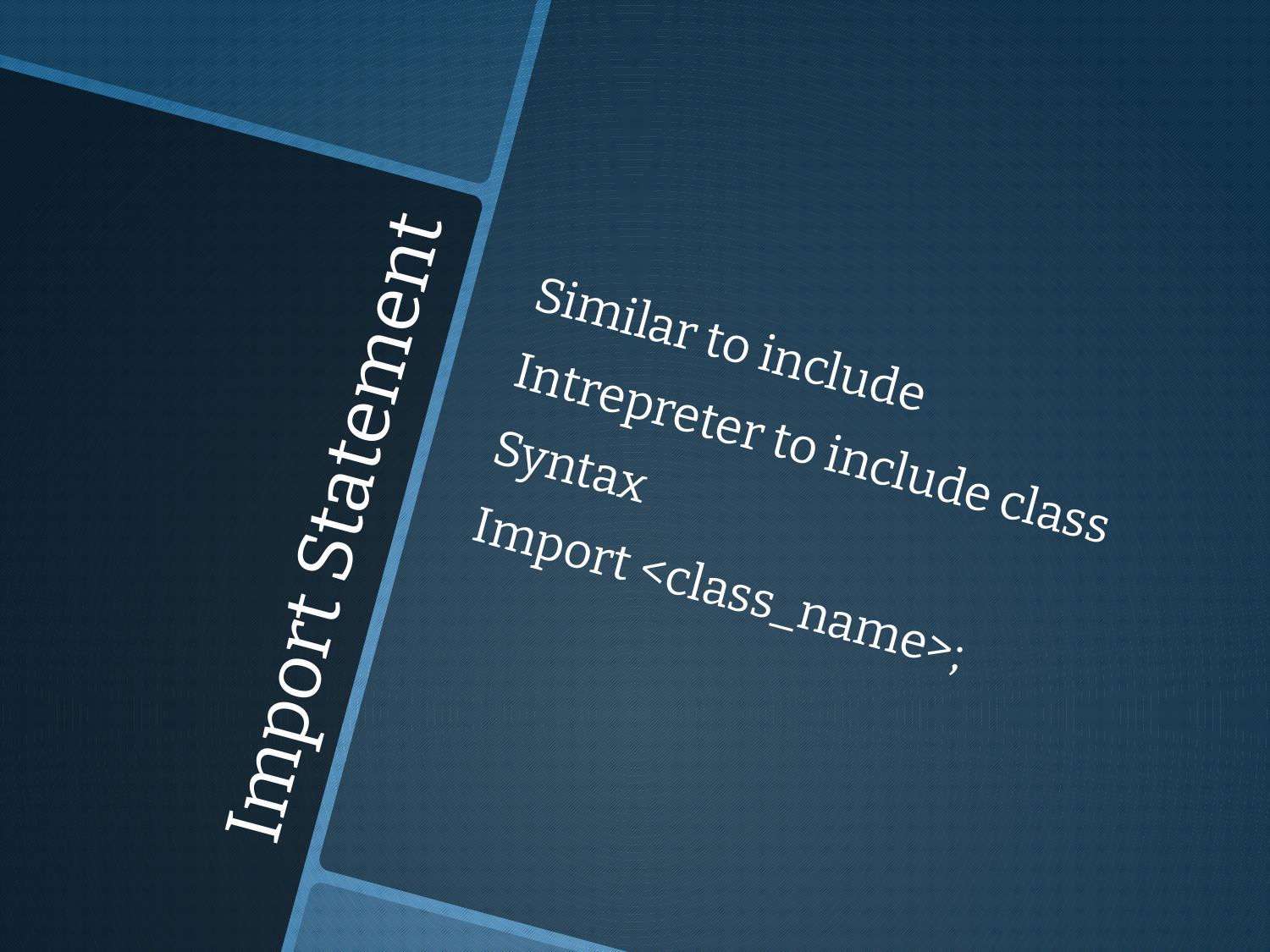

Similar to include
Intrepreter to include class
Syntax
Import <class_name>;
# Import Statement